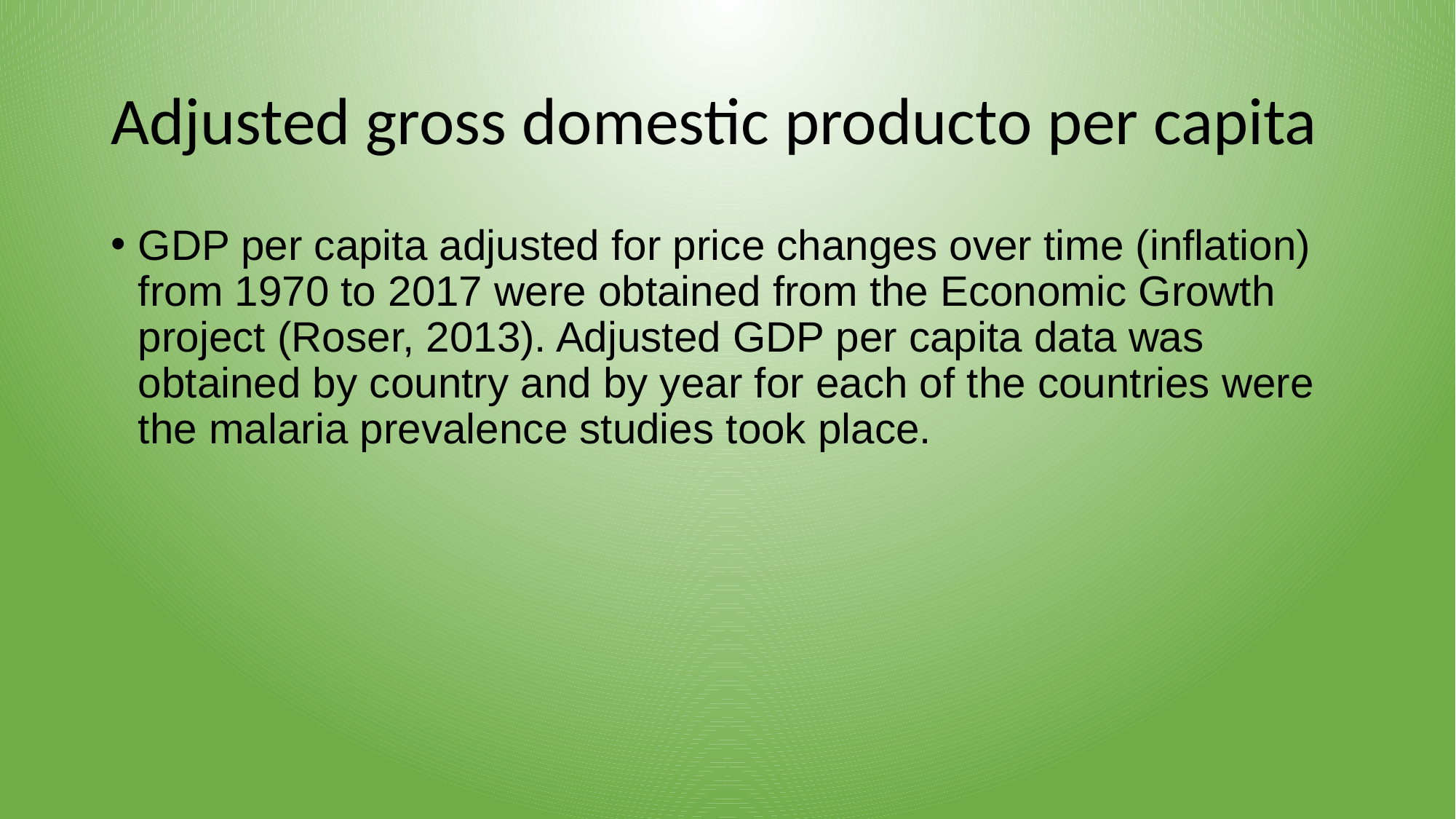

# Adjusted gross domestic producto per capita
GDP per capita adjusted for price changes over time (inflation) from 1970 to 2017 were obtained from the Economic Growth project (Roser, 2013). Adjusted GDP per capita data was obtained by country and by year for each of the countries were the malaria prevalence studies took place.